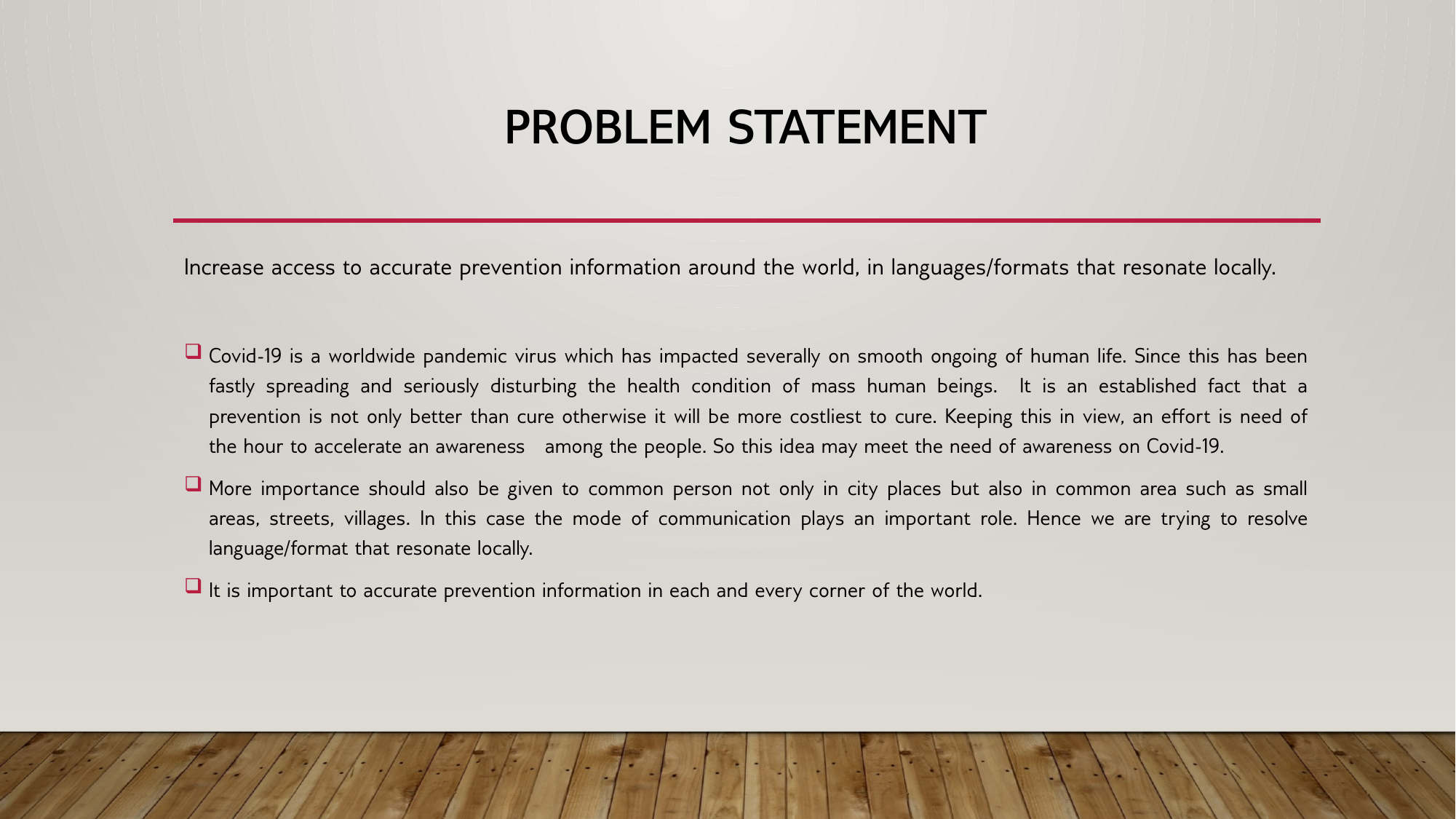

# Problem Statement
Increase access to accurate prevention information around the world, in languages/formats that resonate locally.

Covid-19 is a worldwide pandemic virus which has impacted severally on smooth ongoing of human life. Since this has been fastly spreading and seriously disturbing the health condition of mass human beings.  It is an established fact that a prevention is not only better than cure otherwise it will be more costliest to cure. Keeping this in view, an effort is need of the hour to accelerate an awareness 	among the people. So this idea may meet the need of awareness on Covid-19.
More importance should also be given to common person not only in city places but also in common area such as small areas, streets, villages. In this case the mode of communication plays an important role. Hence we are trying to resolve language/format that resonate locally.
It is important to accurate prevention information in each and every corner of the world.